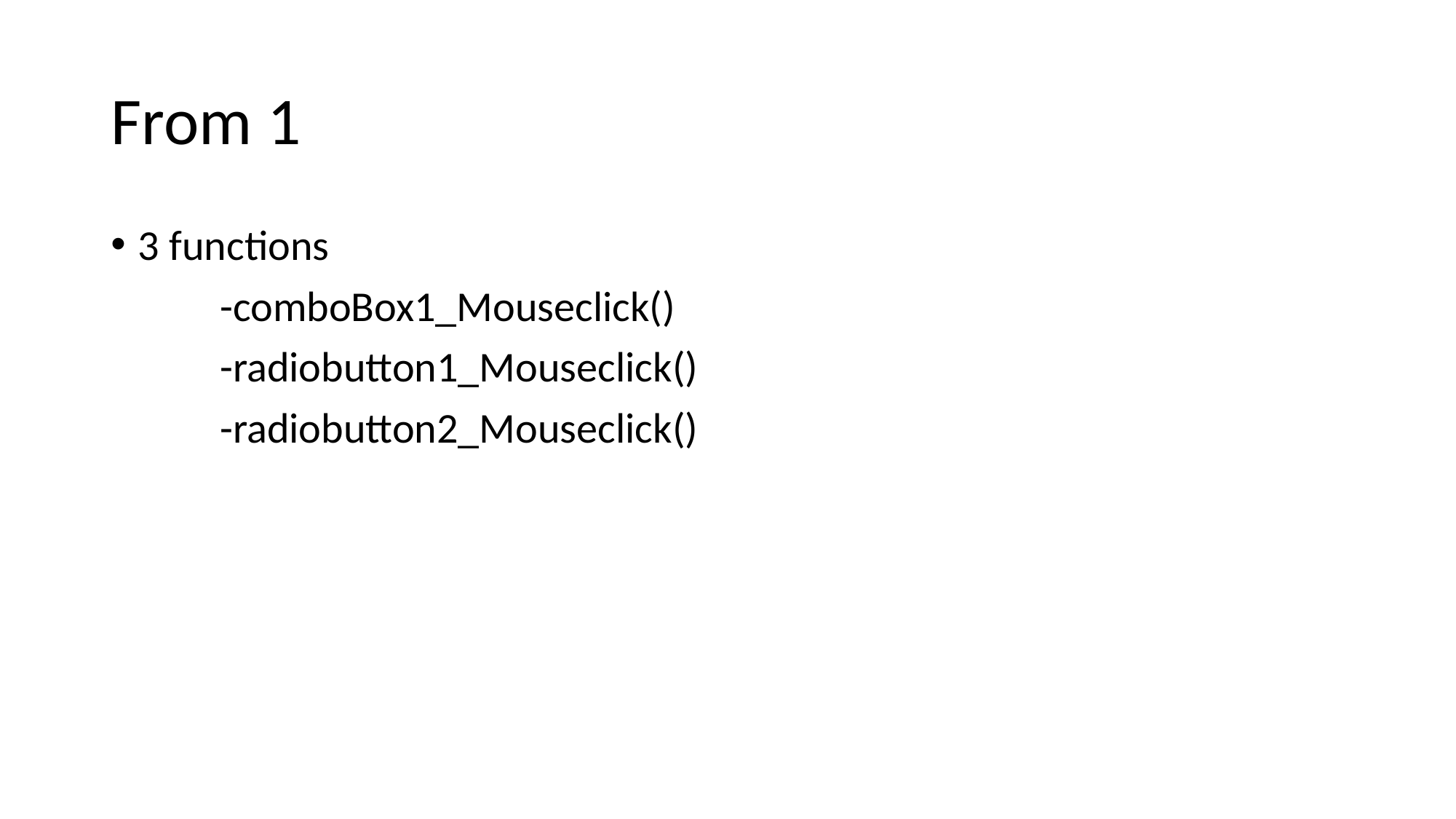

# From 1
3 functions
	-comboBox1_Mouseclick()
	-radiobutton1_Mouseclick()
	-radiobutton2_Mouseclick()